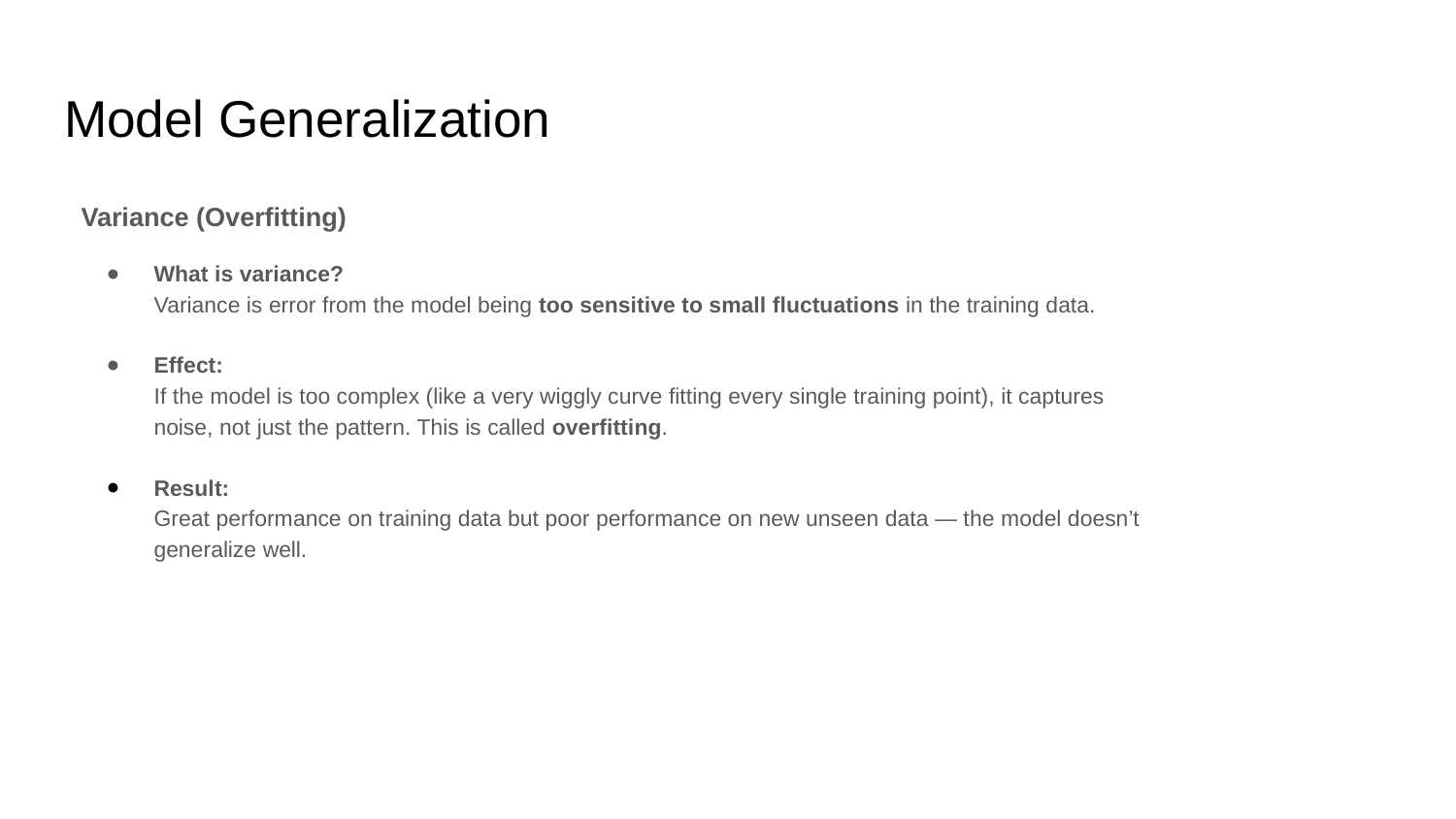

# Model Generalization
Variance (Overfitting)
What is variance?
Variance is error from the model being too sensitive to small fluctuations in the training data.
Effect:
If the model is too complex (like a very wiggly curve fitting every single training point), it captures noise, not just the pattern. This is called overfitting.
Result:
Great performance on training data but poor performance on new unseen data — the model doesn’t generalize well.